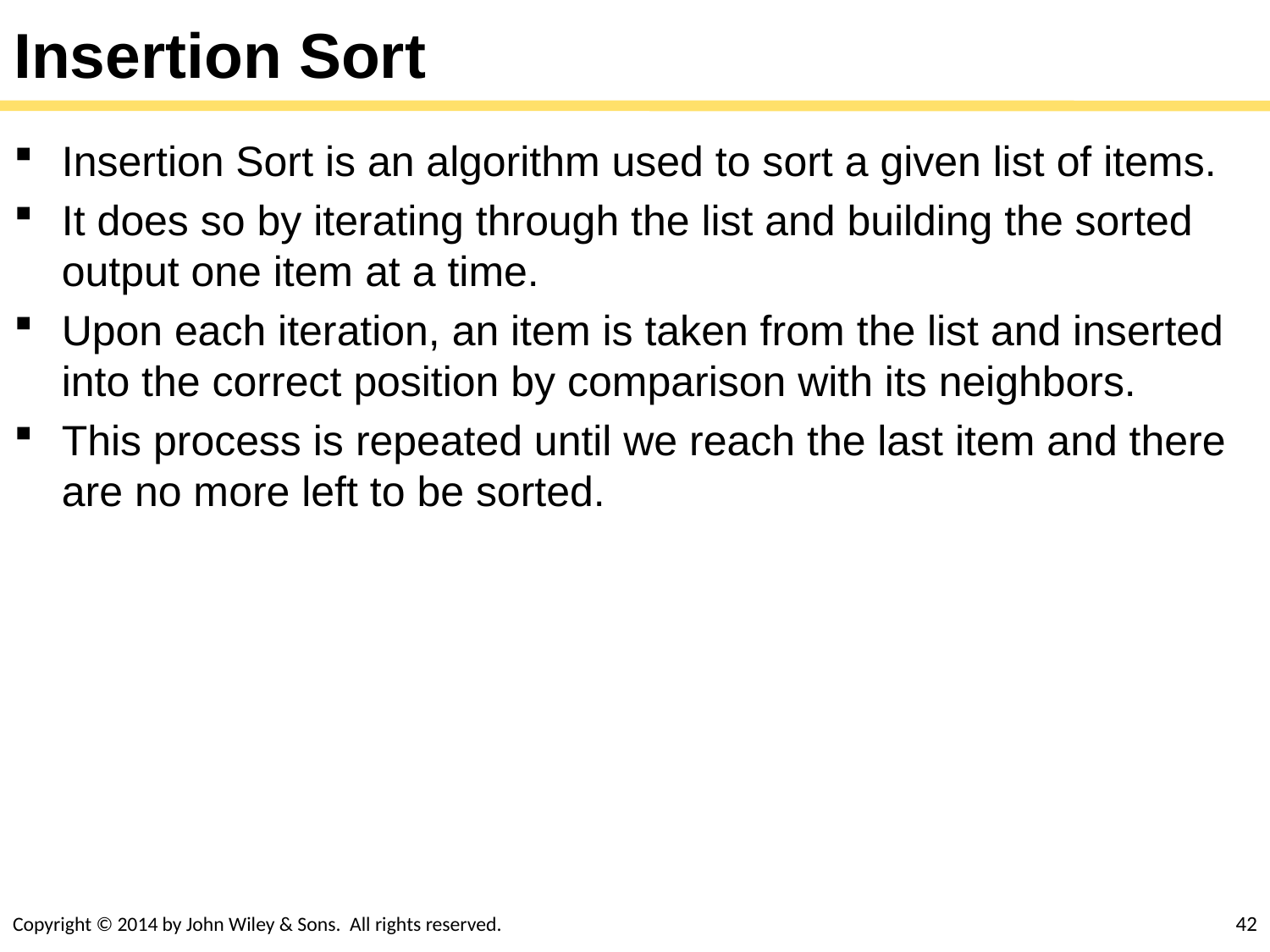

# Insertion Sort
Insertion Sort is an algorithm used to sort a given list of items.
It does so by iterating through the list and building the sorted output one item at a time.
Upon each iteration, an item is taken from the list and inserted into the correct position by comparison with its neighbors.
This process is repeated until we reach the last item and there are no more left to be sorted.